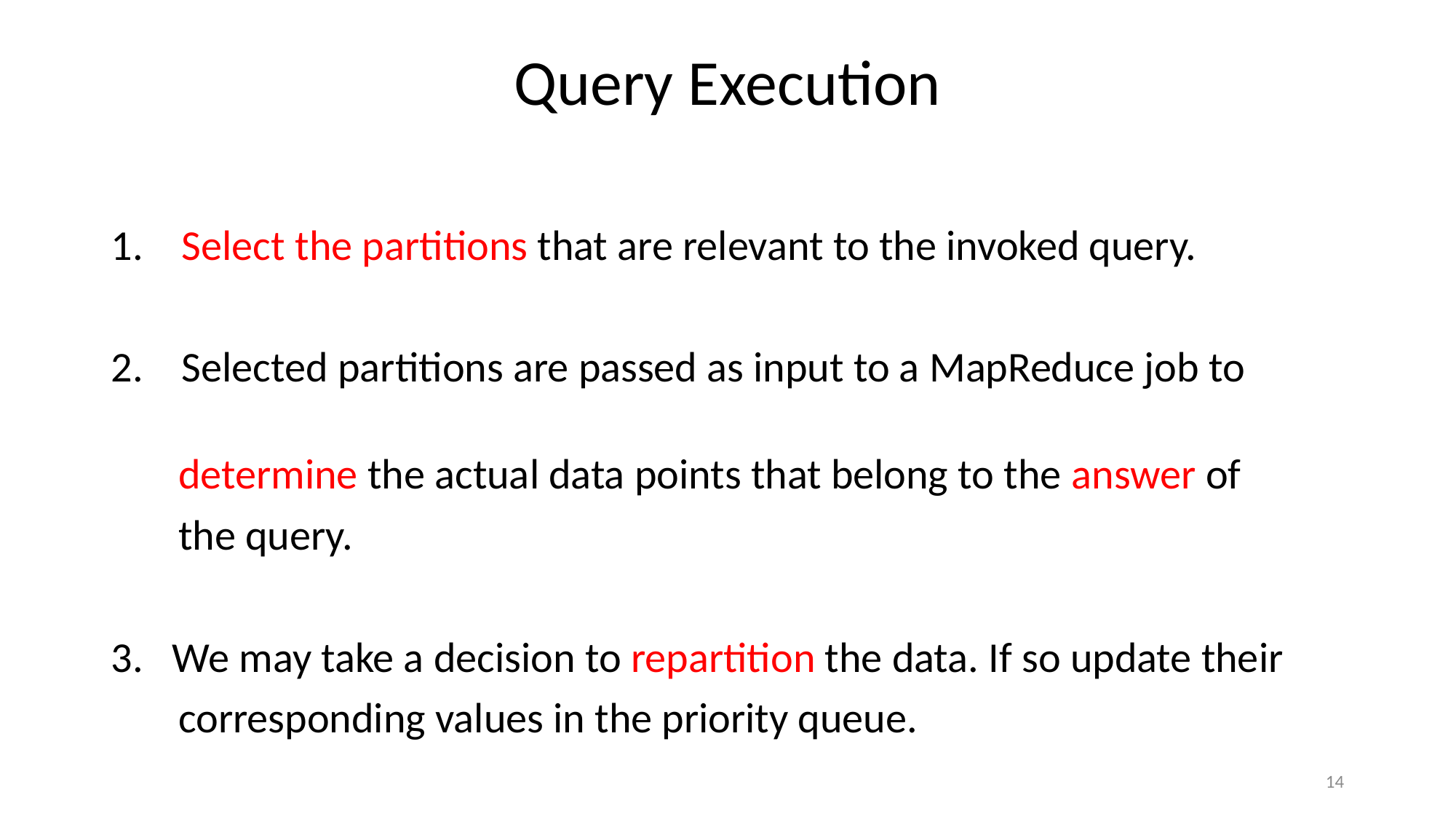

# Query Execution
 Select the partitions that are relevant to the invoked query.

 Selected partitions are passed as input to a MapReduce job to
       determine the actual data points that belong to the answer of
       the query.

We may take a decision to repartition the data. If so update their
       corresponding values in the priority queue.
14